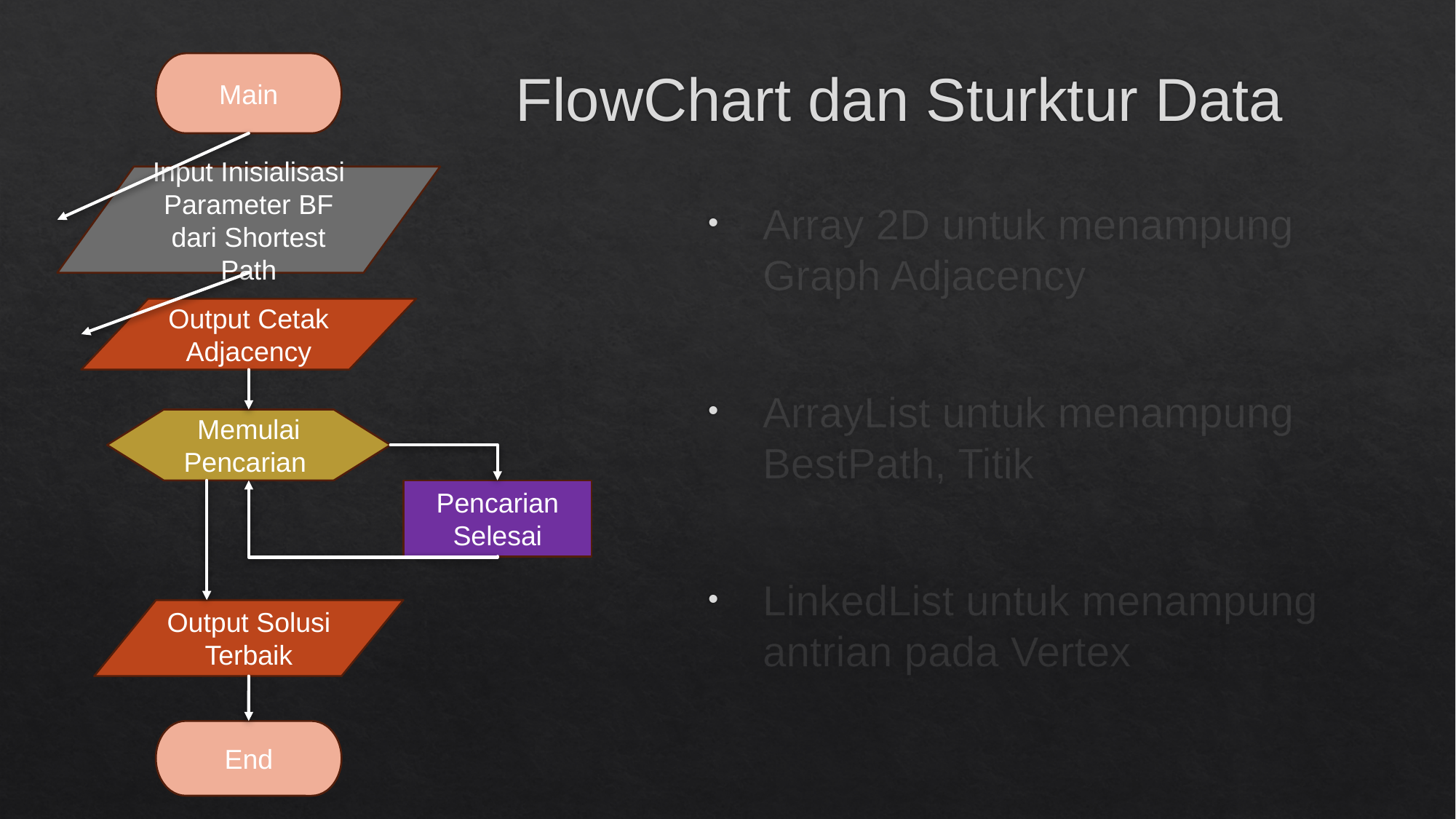

# FlowChart dan Sturktur Data
Main
Input Inisialisasi Parameter BF dari Shortest Path
Array 2D untuk menampung Graph Adjacency

ArrayList untuk menampung BestPath, Titik

LinkedList untuk menampung antrian pada Vertex
Output Cetak Adjacency
Memulai Pencarian
Pencarian Selesai
Output Solusi Terbaik
End